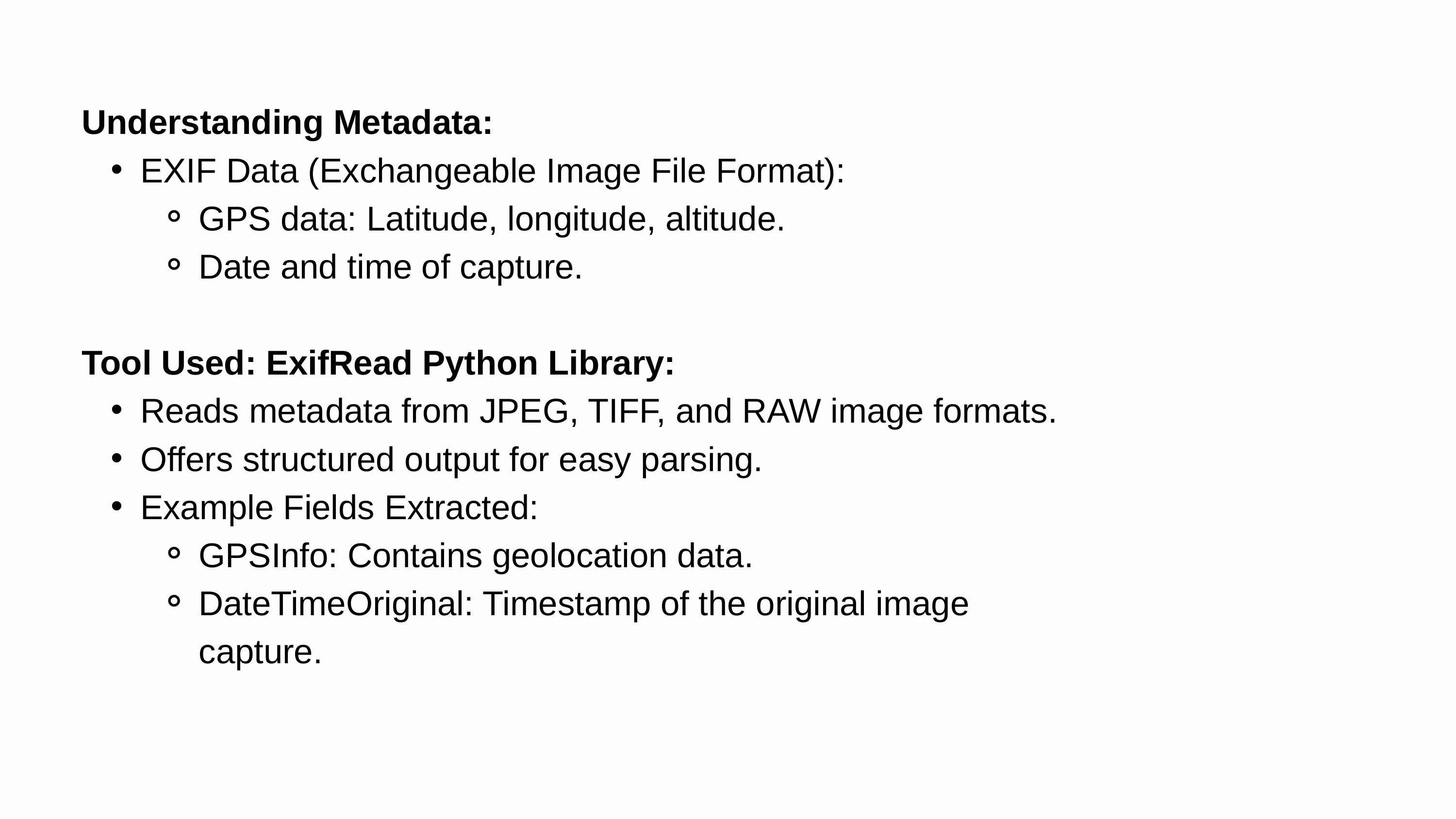

Understanding Metadata:
EXIF Data (Exchangeable Image File Format):
GPS data: Latitude, longitude, altitude.
Date and time of capture.

Tool Used: ExifRead Python Library:
Reads metadata from JPEG, TIFF, and RAW image formats.
Offers structured output for easy parsing.
Example Fields Extracted:
GPSInfo: Contains geolocation data.
DateTimeOriginal: Timestamp of the original image capture.